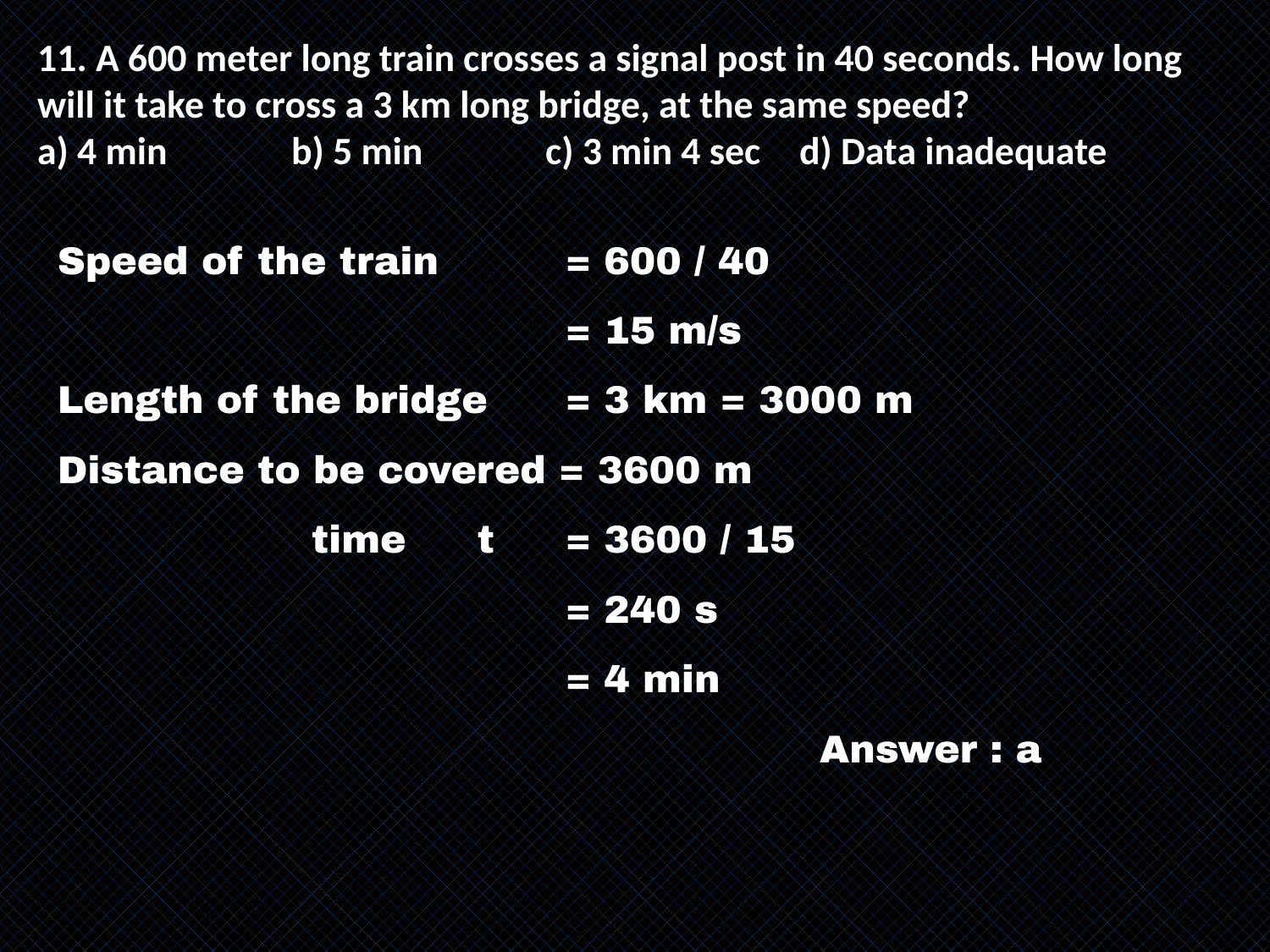

11. A 600 meter long train crosses a signal post in 40 seconds. How long will it take to cross a 3 km long bridge, at the same speed?
a) 4 min	b) 5 min	c) 3 min 4 sec	d) Data inadequate
Speed of the train 	= 600 / 40
  				= 15 m/s
Length of the bridge	= 3 km = 3000 m
Distance to be covered = 3600 m
		time	   t	= 3600 / 15
				= 240 s
  				= 4 min
						Answer : a